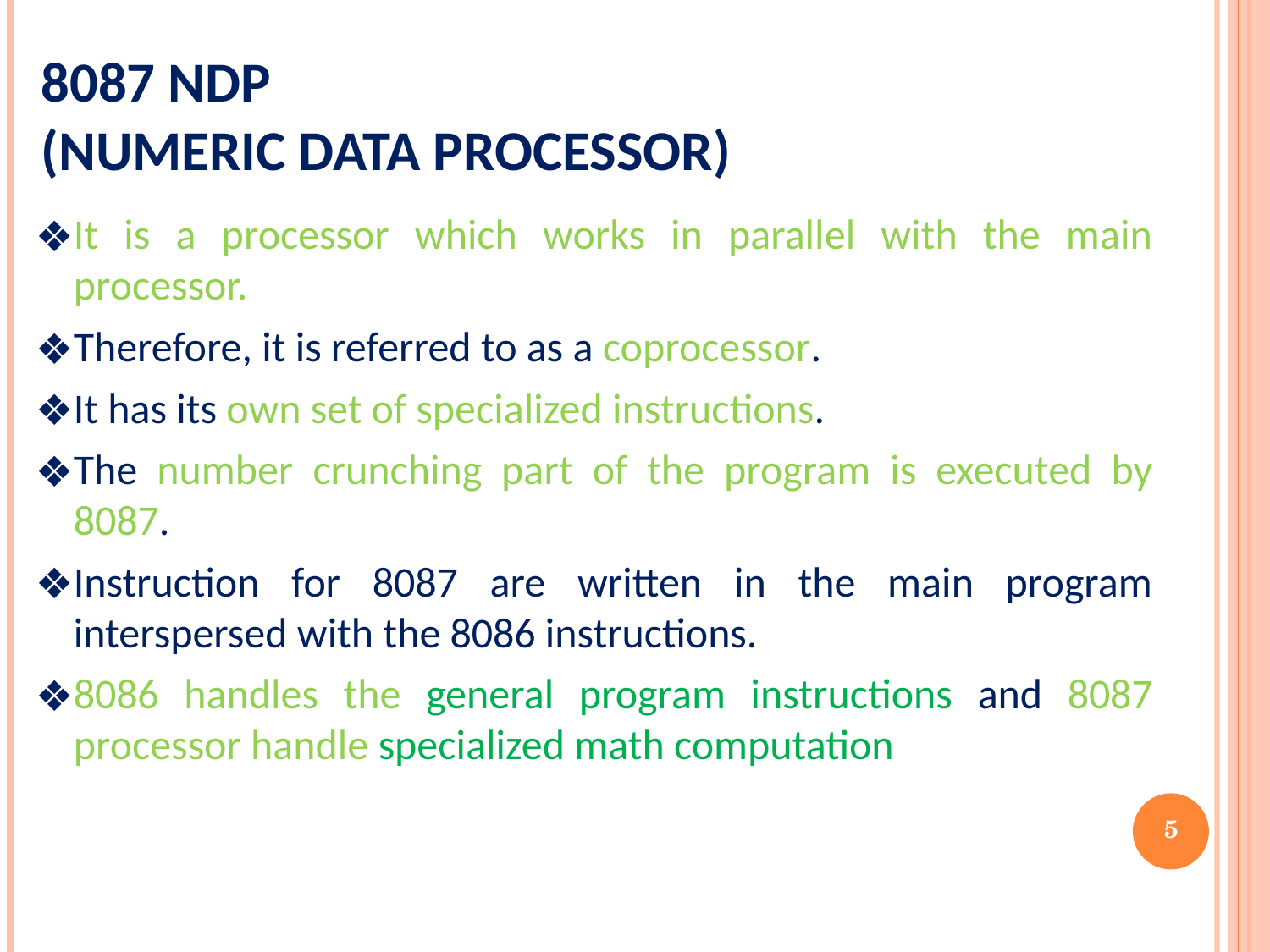

8087 NDP
(Numeric Data Processor)
It is a processor which works in parallel with the main processor.
Therefore, it is referred to as a coprocessor.
It has its own set of specialized instructions.
The number crunching part of the program is executed by 8087.
Instruction for 8087 are written in the main program interspersed with the 8086 instructions.
8086 handles the general program instructions and 8087 processor handle specialized math computation

5